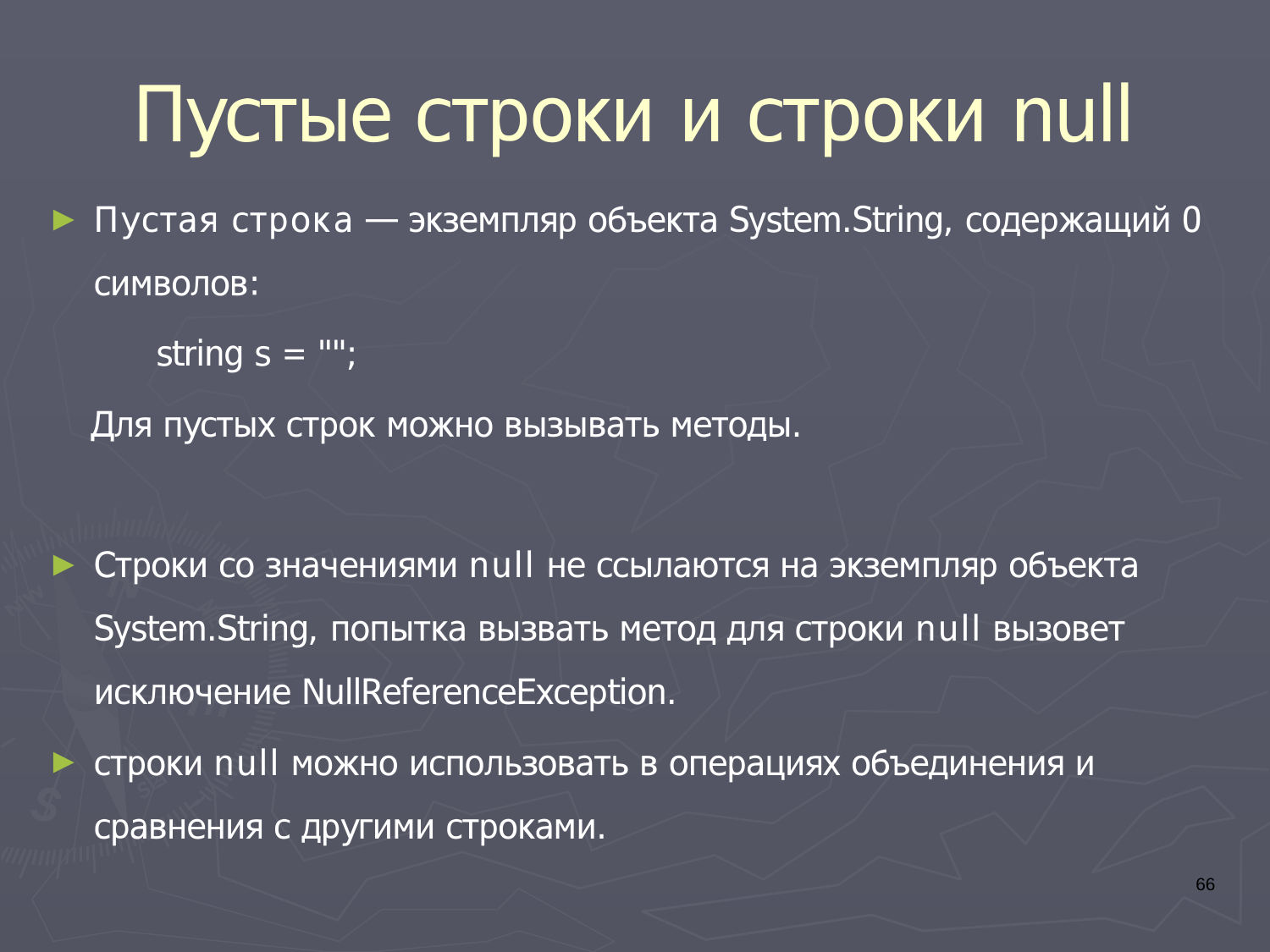

# Пустые строки и строки null
Пустая строка — экземпляр объекта System.String, содержащий 0 символов:
          string s = "";
    Для пустых строк можно вызывать методы.

Строки со значениями null не ссылаются на экземпляр объекта System.String, попытка вызвать метод для строки null вызовет исключение NullReferenceException.
строки null можно использовать в операциях объединения и сравнения с другими строками.
66